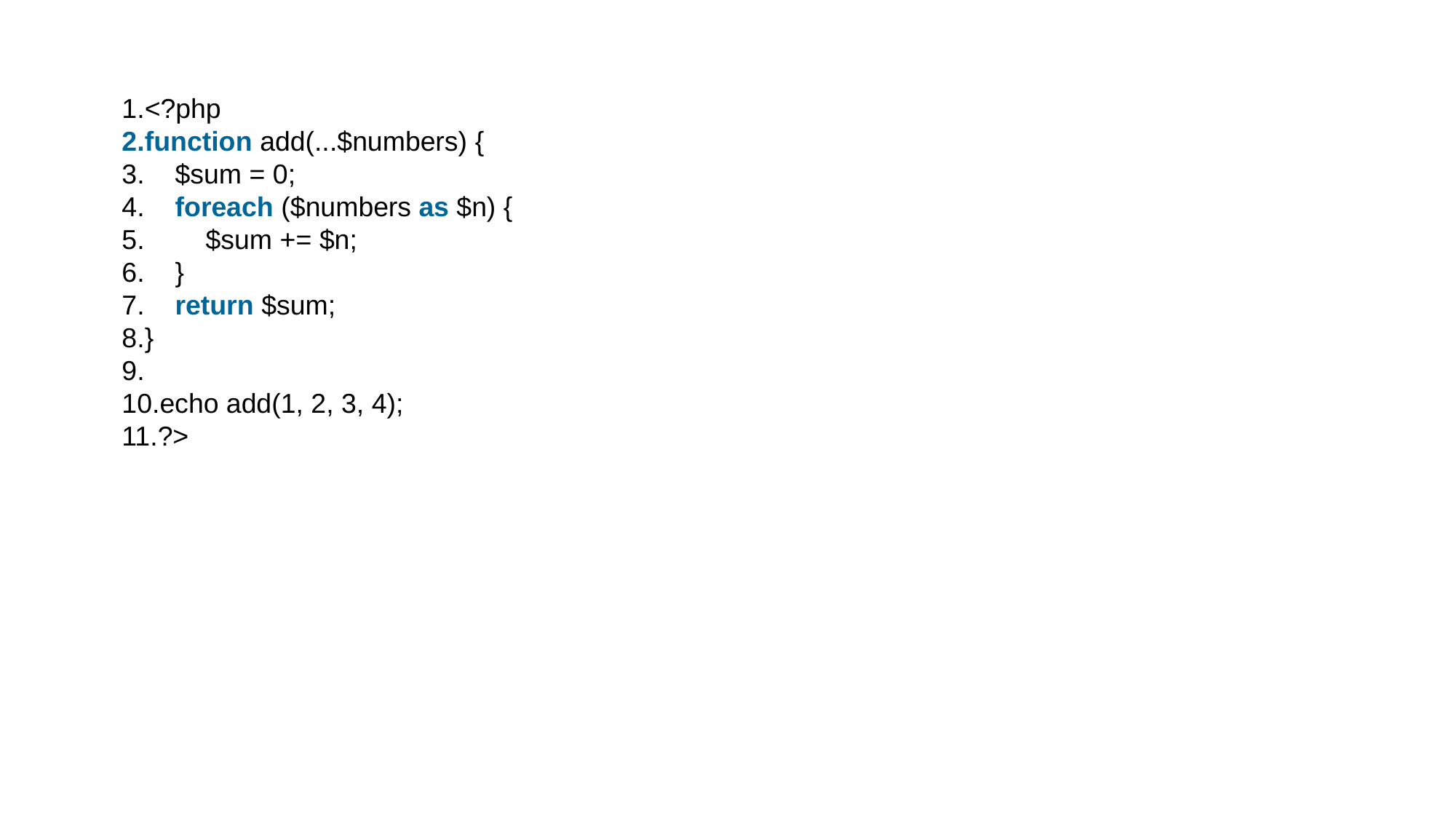

<?php
function add(...$numbers) {
    $sum = 0;
    foreach ($numbers as $n) {
        $sum += $n;
    }
    return $sum;
}

echo add(1, 2, 3, 4);
?>